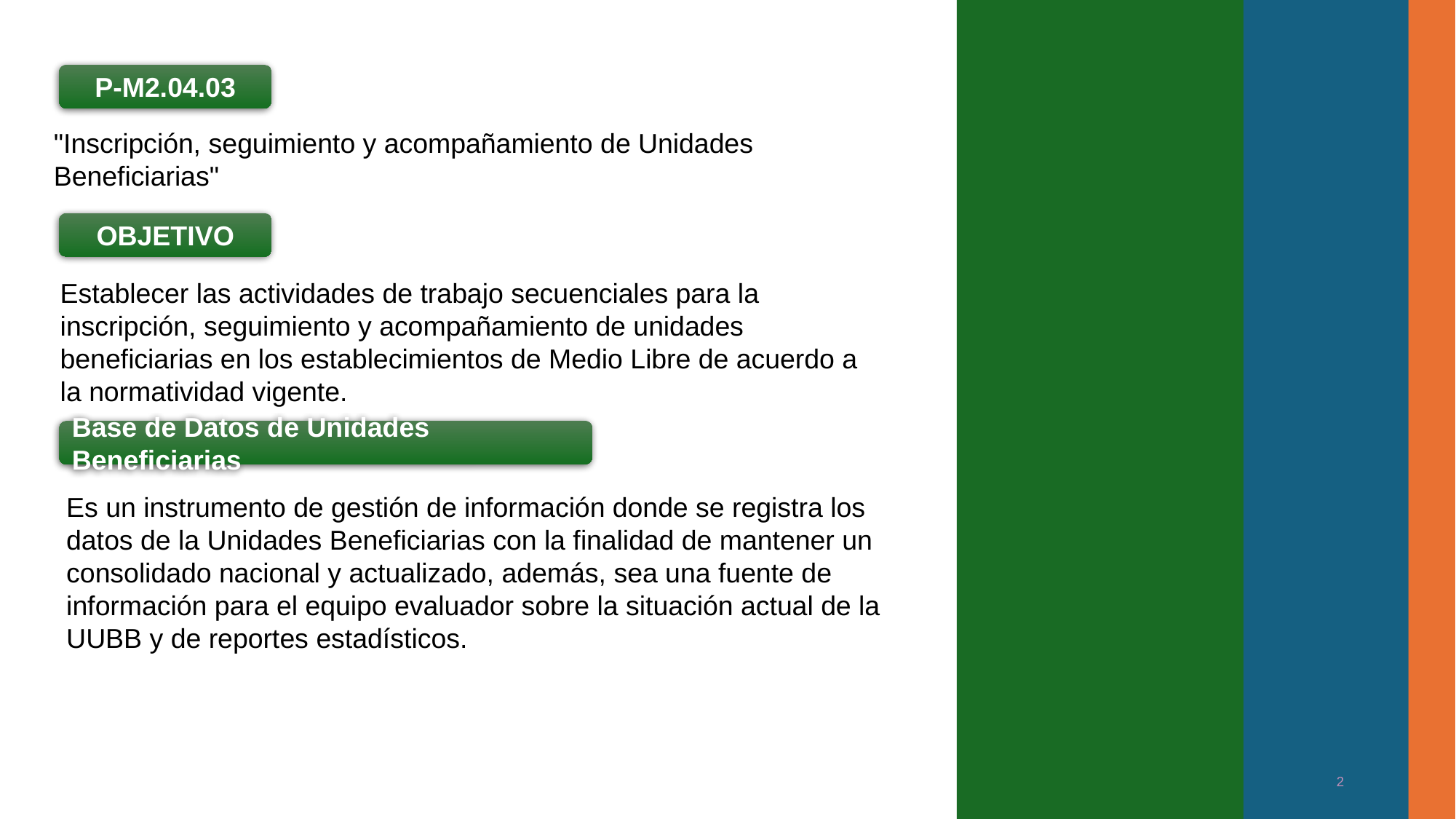

P-M2.04.03
"Inscripción, seguimiento y acompañamiento de Unidades Beneficiarias"
OBJETIVO
Establecer las actividades de trabajo secuenciales para la inscripción, seguimiento y acompañamiento de unidades beneficiarias en los establecimientos de Medio Libre de acuerdo a la normatividad vigente.
Base de Datos de Unidades Beneficiarias
Es un instrumento de gestión de información donde se registra los datos de la Unidades Beneficiarias con la finalidad de mantener un consolidado nacional y actualizado, además, sea una fuente de información para el equipo evaluador sobre la situación actual de la UUBB y de reportes estadísticos.
2